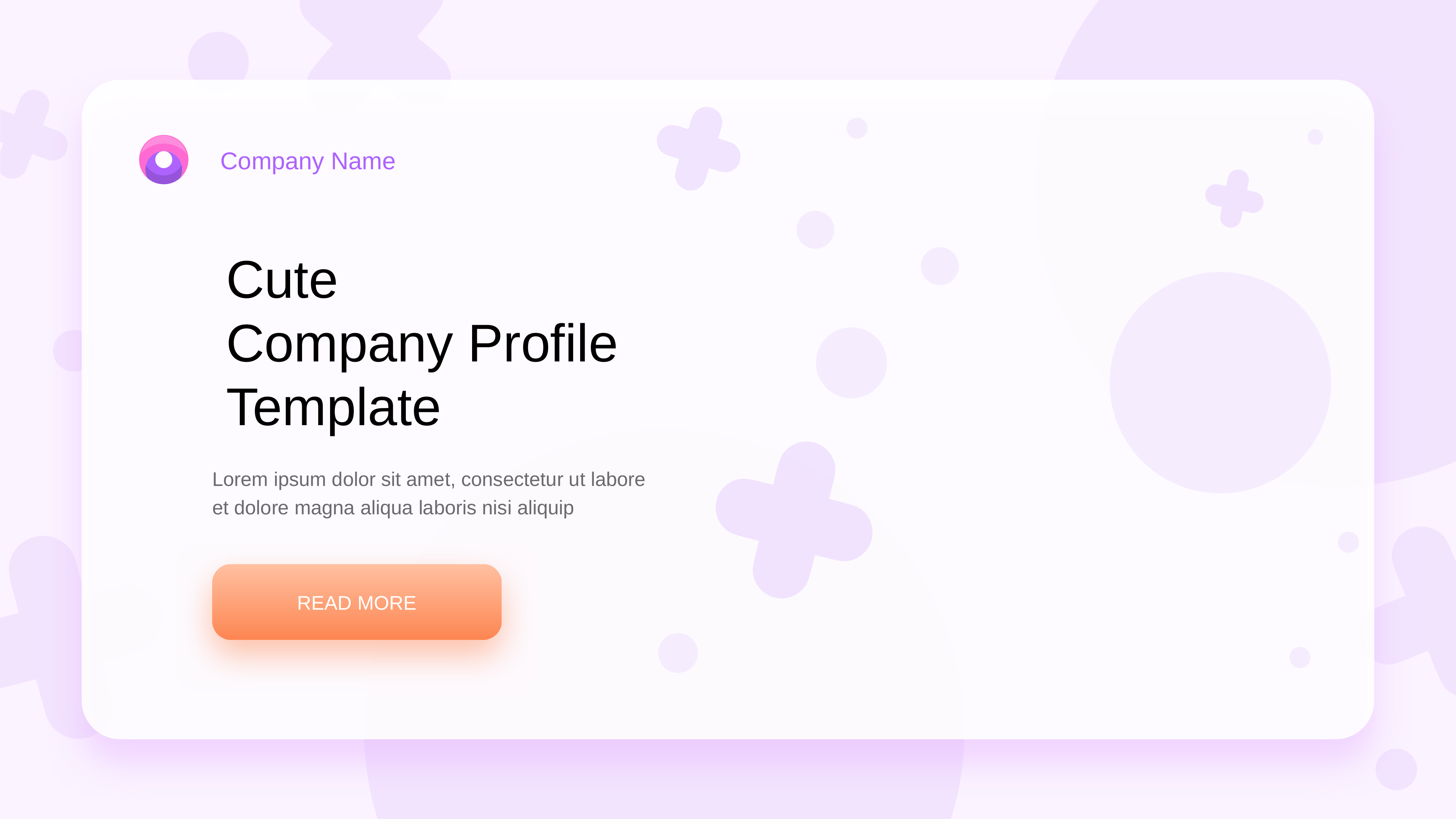

Cute
Company Profile
Template

Lorem ipsum dolor sit amet, consectetur ut labore et dolore magna aliqua laboris nisi aliquip

READ MORE